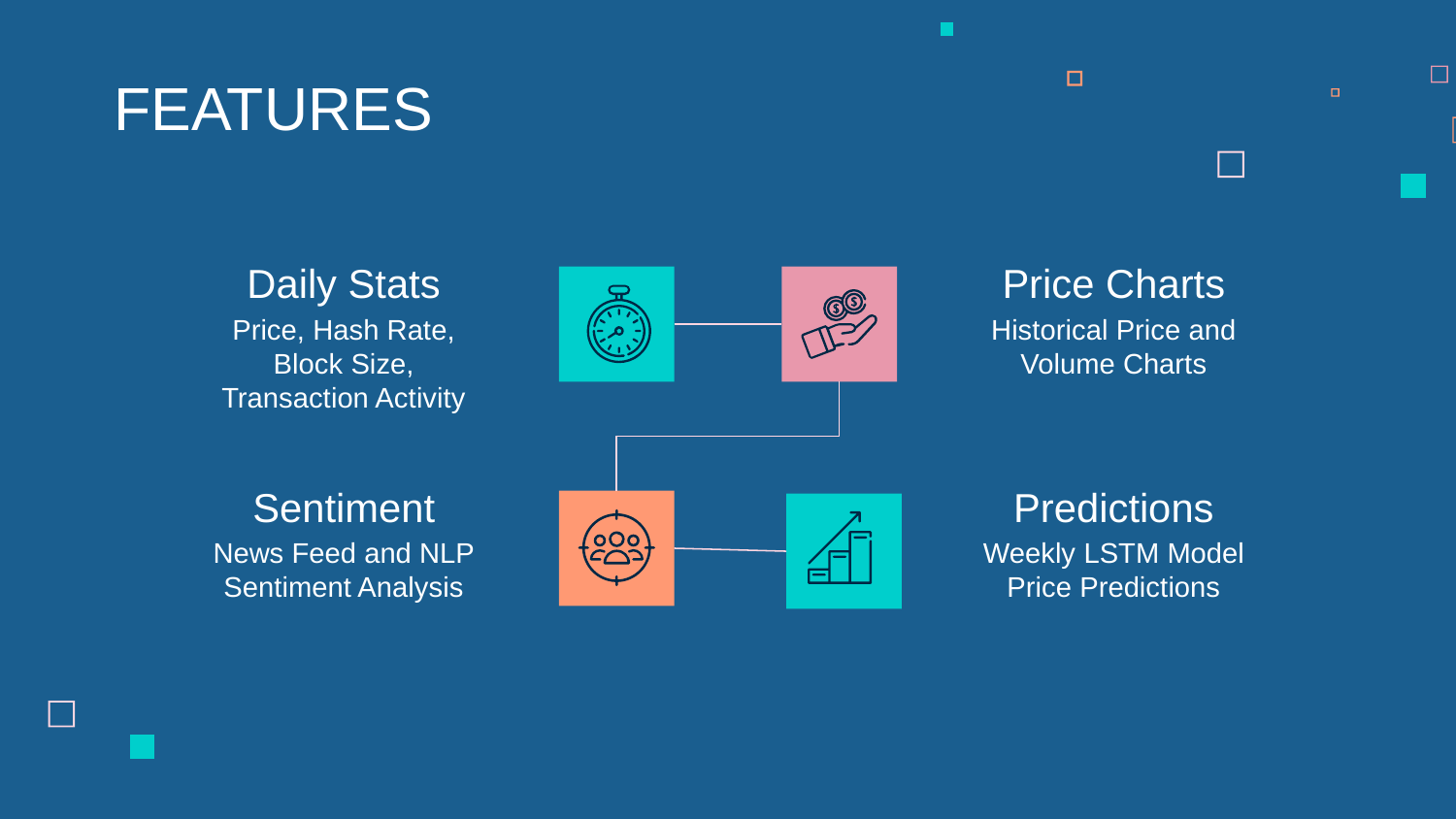

FEATURES
# Daily Stats
Price Charts

Price, Hash Rate, Block Size, Transaction Activity
Historical Price and Volume Charts
Sentiment
Predictions

News Feed and NLP Sentiment Analysis
Weekly LSTM Model Price Predictions